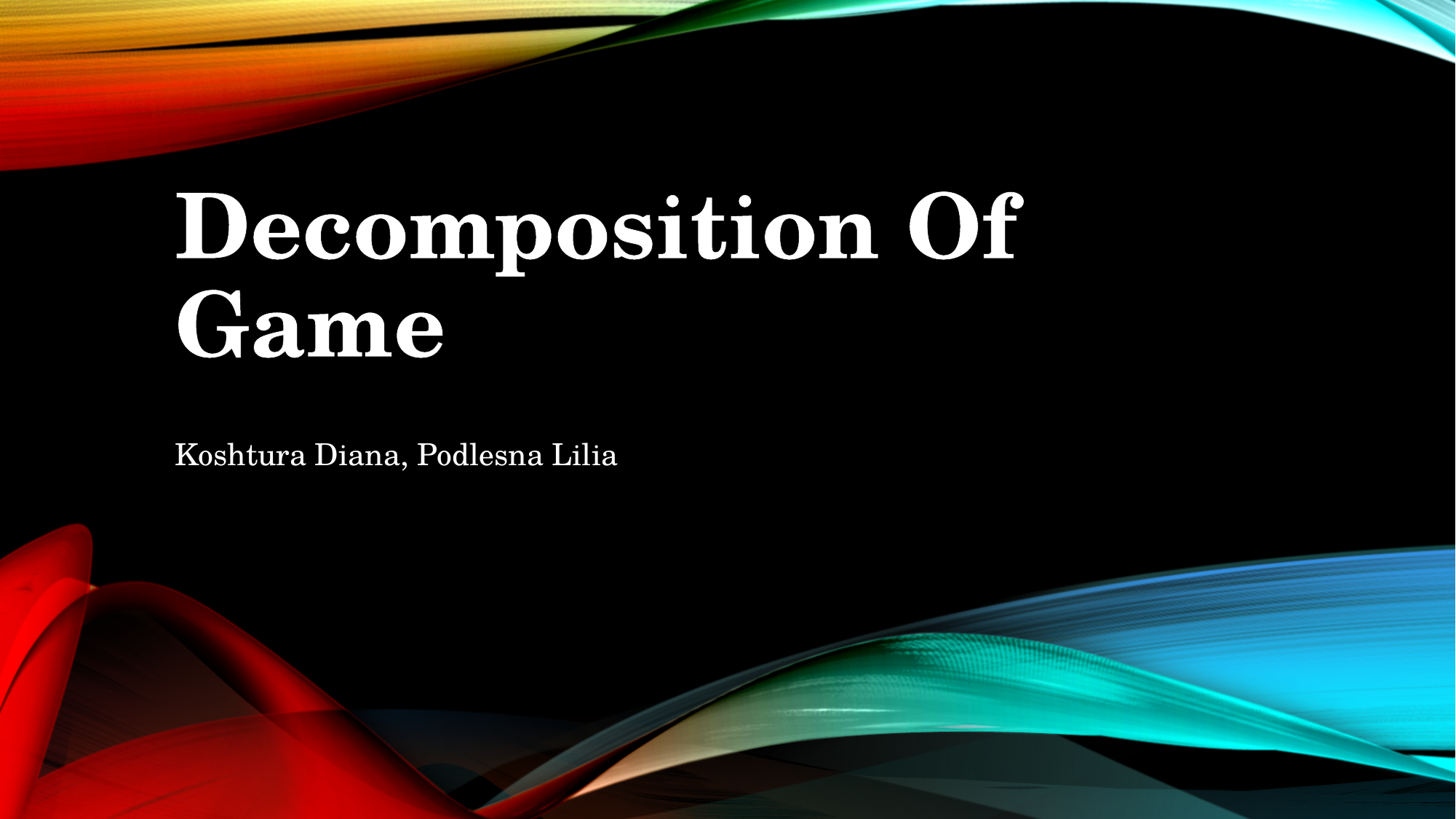

# Decomposition Of Game
Koshtura Diana, Podlesna Lilia